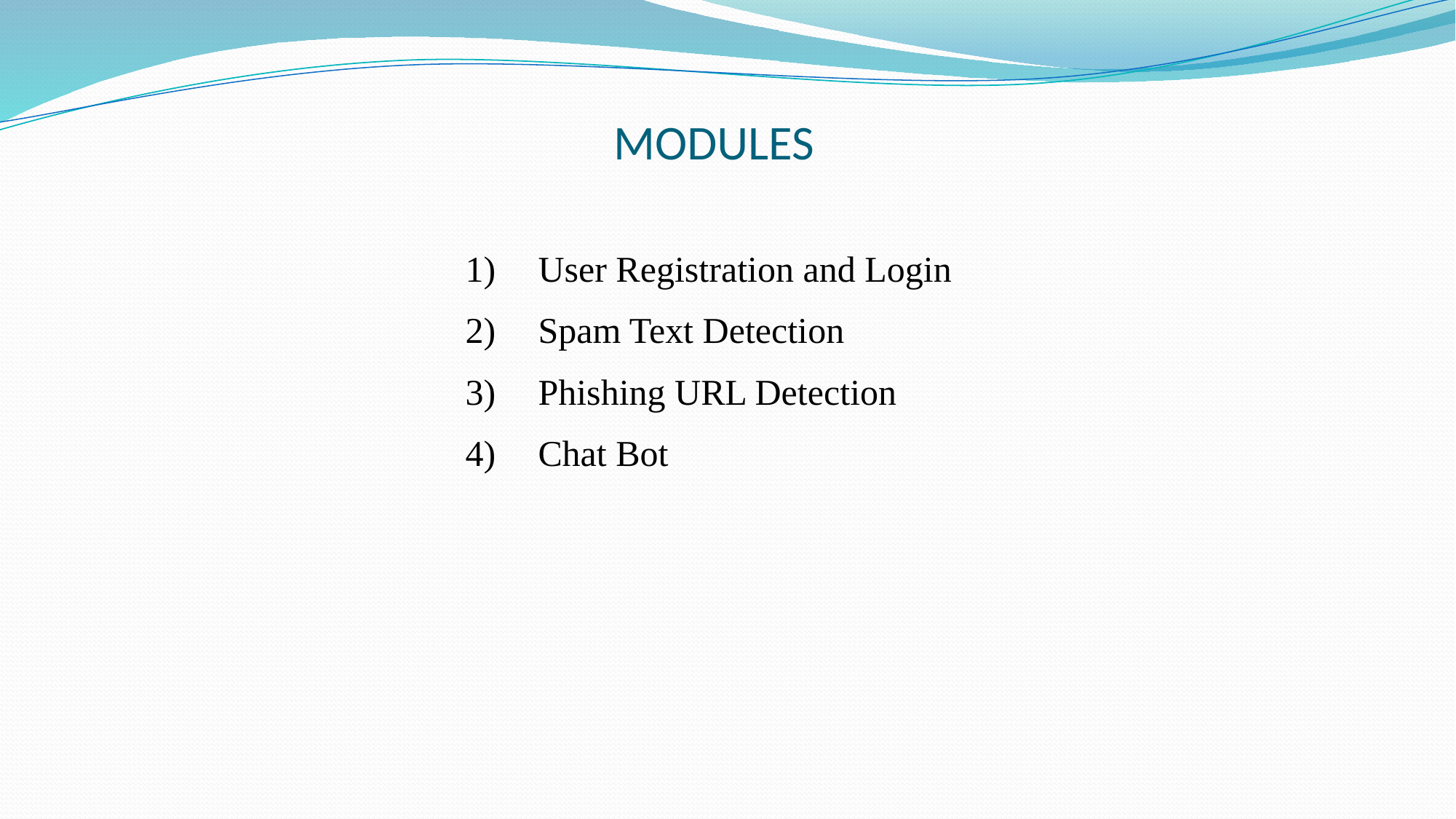

# MODULES
  User Registration and Login
  Spam Text Detection
  Phishing URL Detection
  Chat Bot